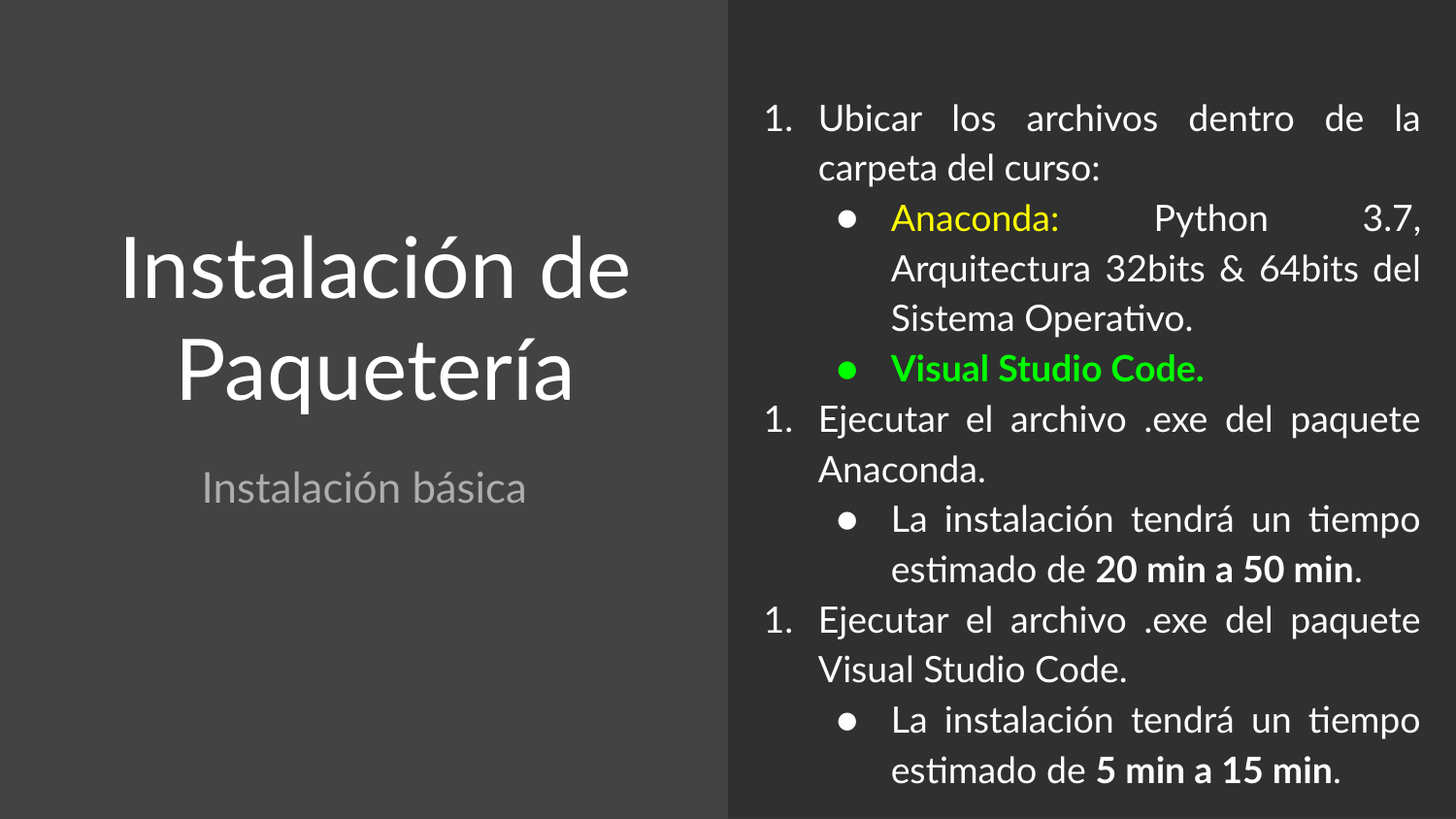

Ubicar los archivos dentro de la carpeta del curso:
Anaconda: Python 3.7, Arquitectura 32bits & 64bits del Sistema Operativo.
Visual Studio Code.
Ejecutar el archivo .exe del paquete Anaconda.
La instalación tendrá un tiempo estimado de 20 min a 50 min.
Ejecutar el archivo .exe del paquete Visual Studio Code.
La instalación tendrá un tiempo estimado de 5 min a 15 min.
# Instalación de Paquetería
Instalación básica